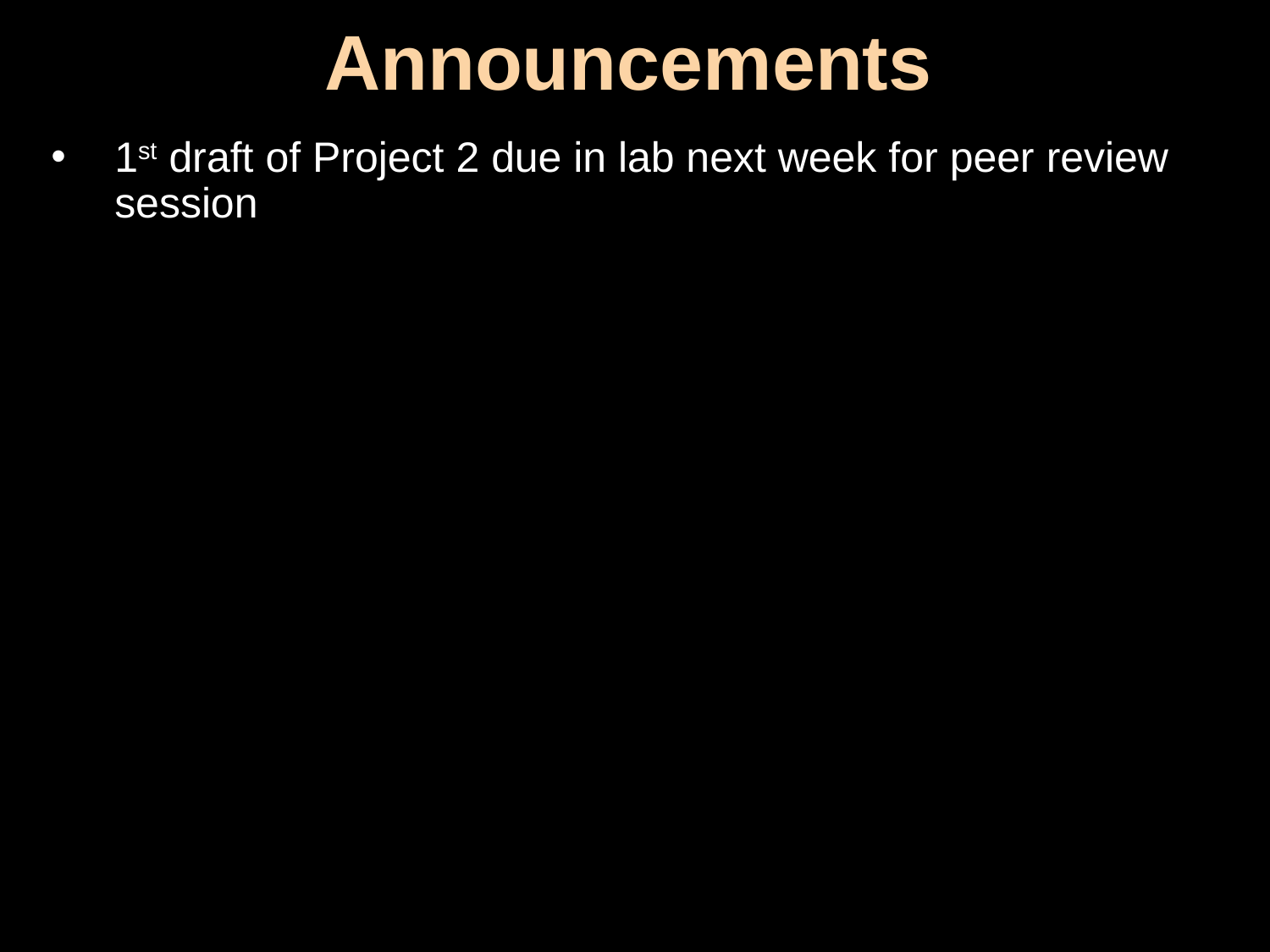

# Announcements
1st draft of Project 2 due in lab next week for peer review session